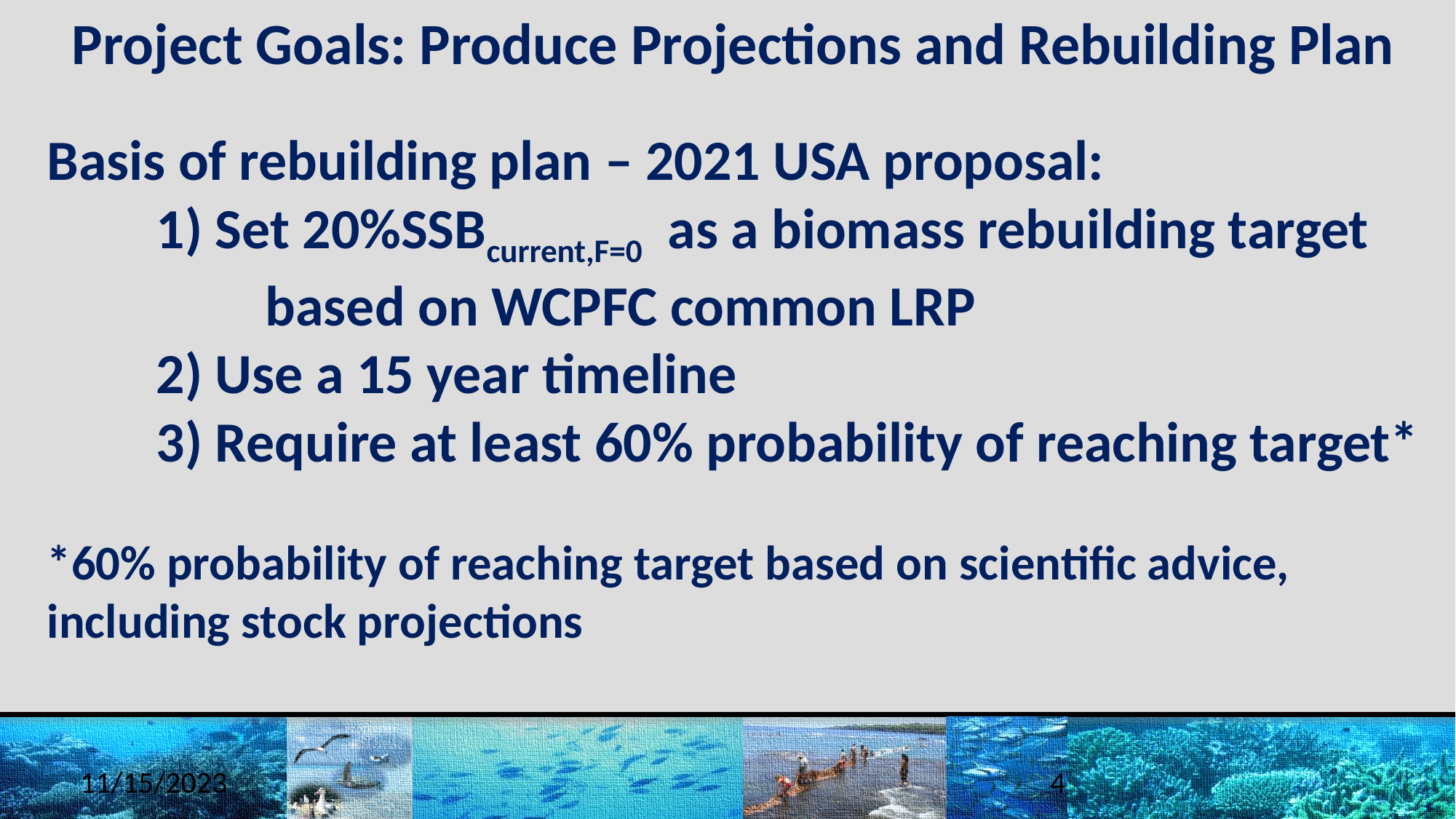

# Project Goals: Produce Projections and Rebuilding Plan
Basis of rebuilding plan – 2021 USA proposal:
	1) Set 20%SSBcurrent,F=0  as a biomass rebuilding target  		based on WCPFC common LRP
	2) Use a 15 year timeline
	3) Require at least 60% probability of reaching target*

*60% probability of reaching target based on scientific advice, including stock projections

11/15/2023
4